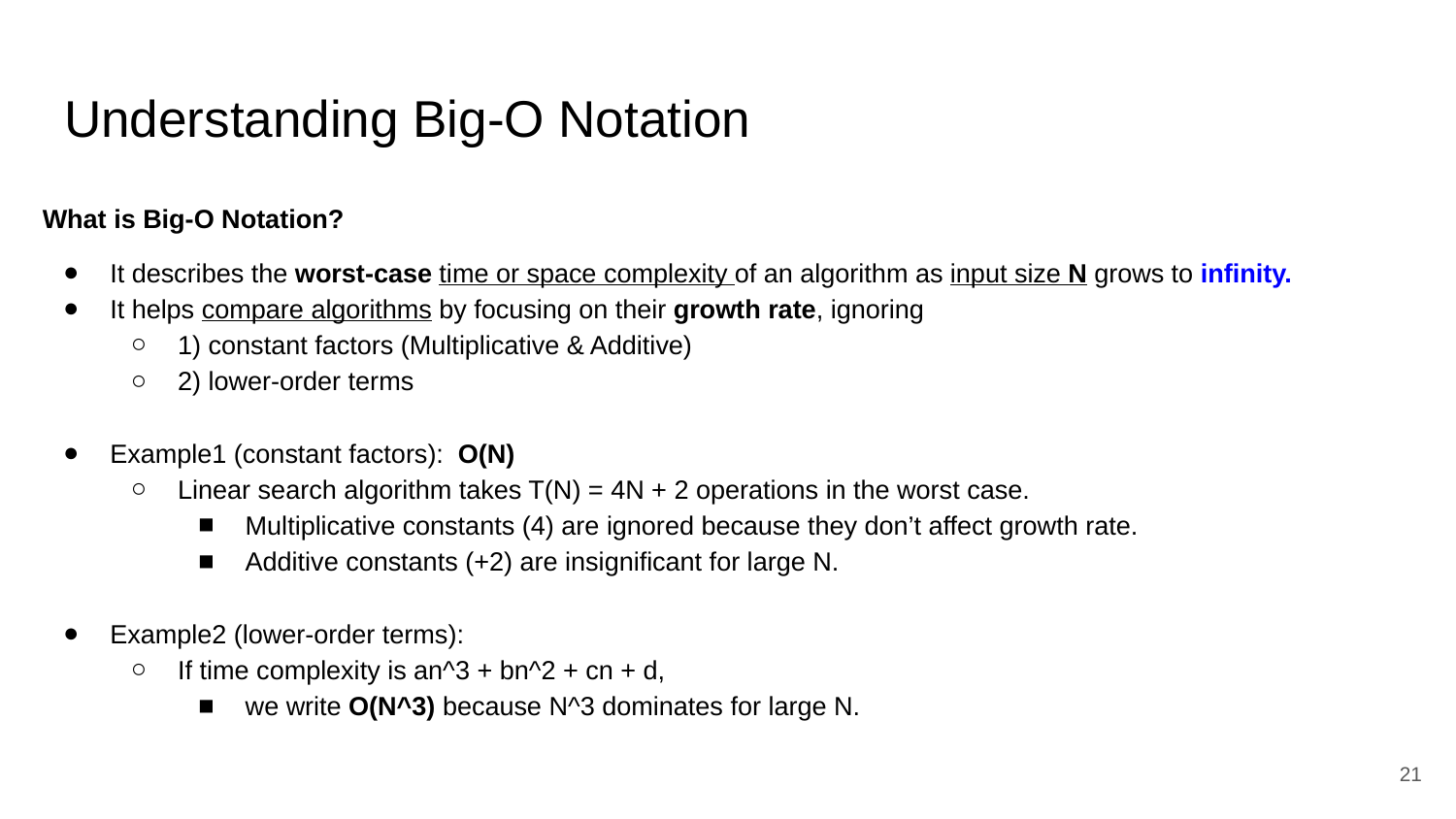

# Understanding Big-O Notation
What is Big-O Notation?
It describes the worst-case time or space complexity of an algorithm as input size N grows to infinity.
It helps compare algorithms by focusing on their growth rate, ignoring
1) constant factors (Multiplicative & Additive)
2) lower-order terms
Example1 (constant factors):  O(N)
Linear search algorithm takes T(N) = 4N + 2 operations in the worst case.
Multiplicative constants (4) are ignored because they don’t affect growth rate.
Additive constants (+2) are insignificant for large N.
Example2 (lower-order terms):
If time complexity is an^3 + bn^2 + cn + d,
we write O(N^3) because N^3 dominates for large N.
21